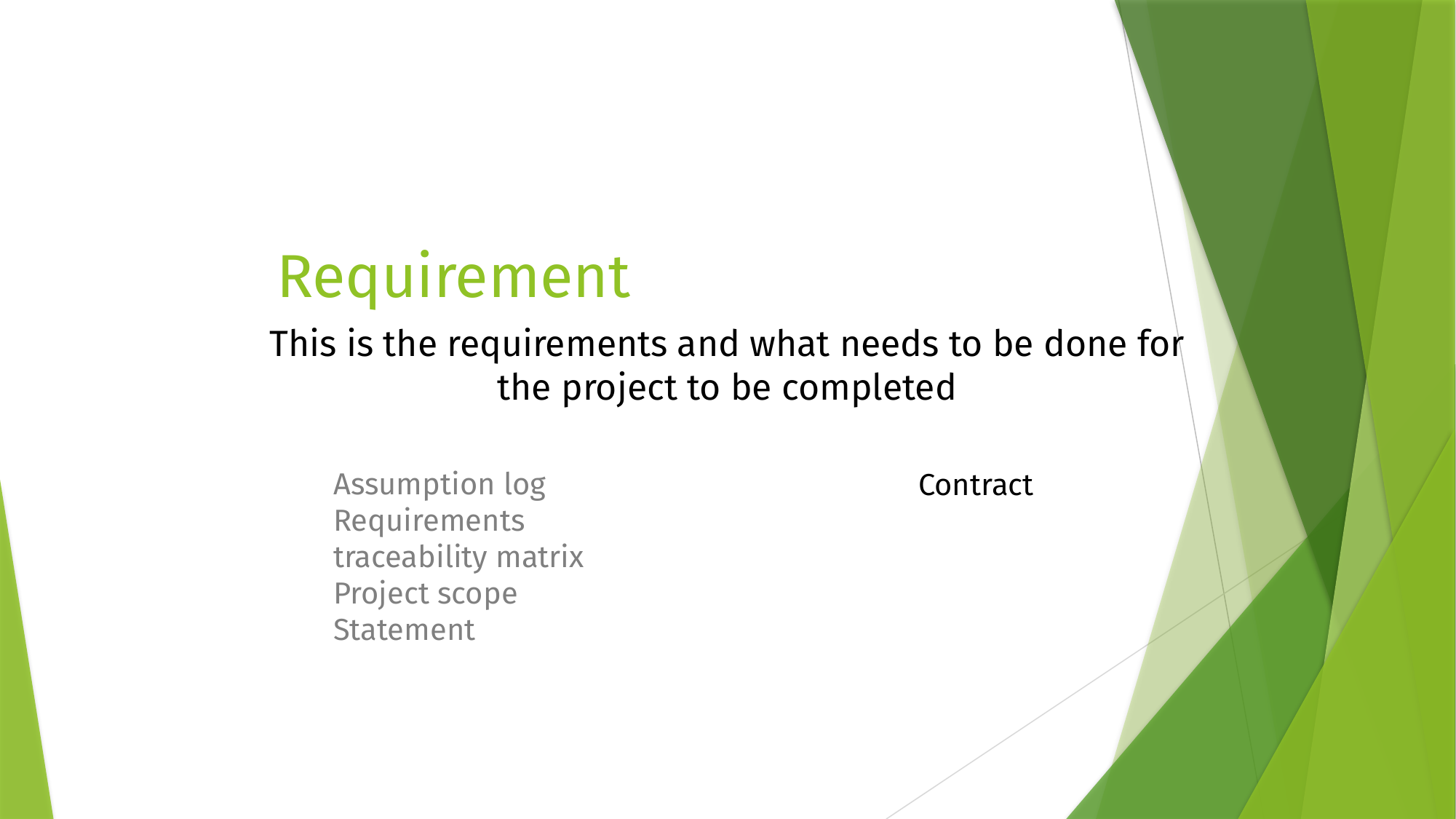

# Requirement
This is the requirements and what needs to be done for the project to be completed
Assumption log
Requirements traceability matrix
Project scope Statement
Contract